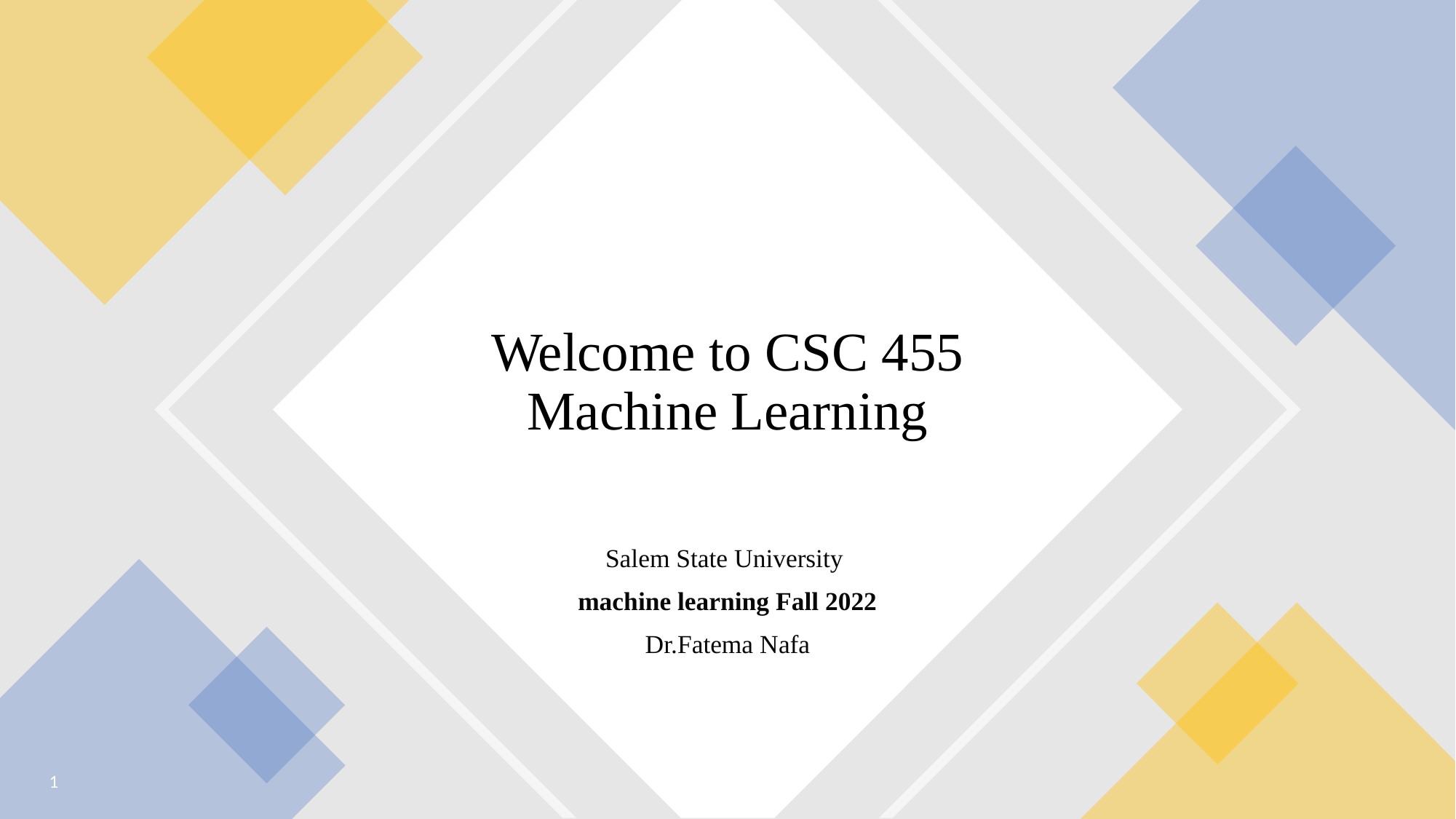

# Welcome to CSC 455 Machine Learning
Salem State University
machine learning Fall 2022
Dr.Fatema Nafa

1